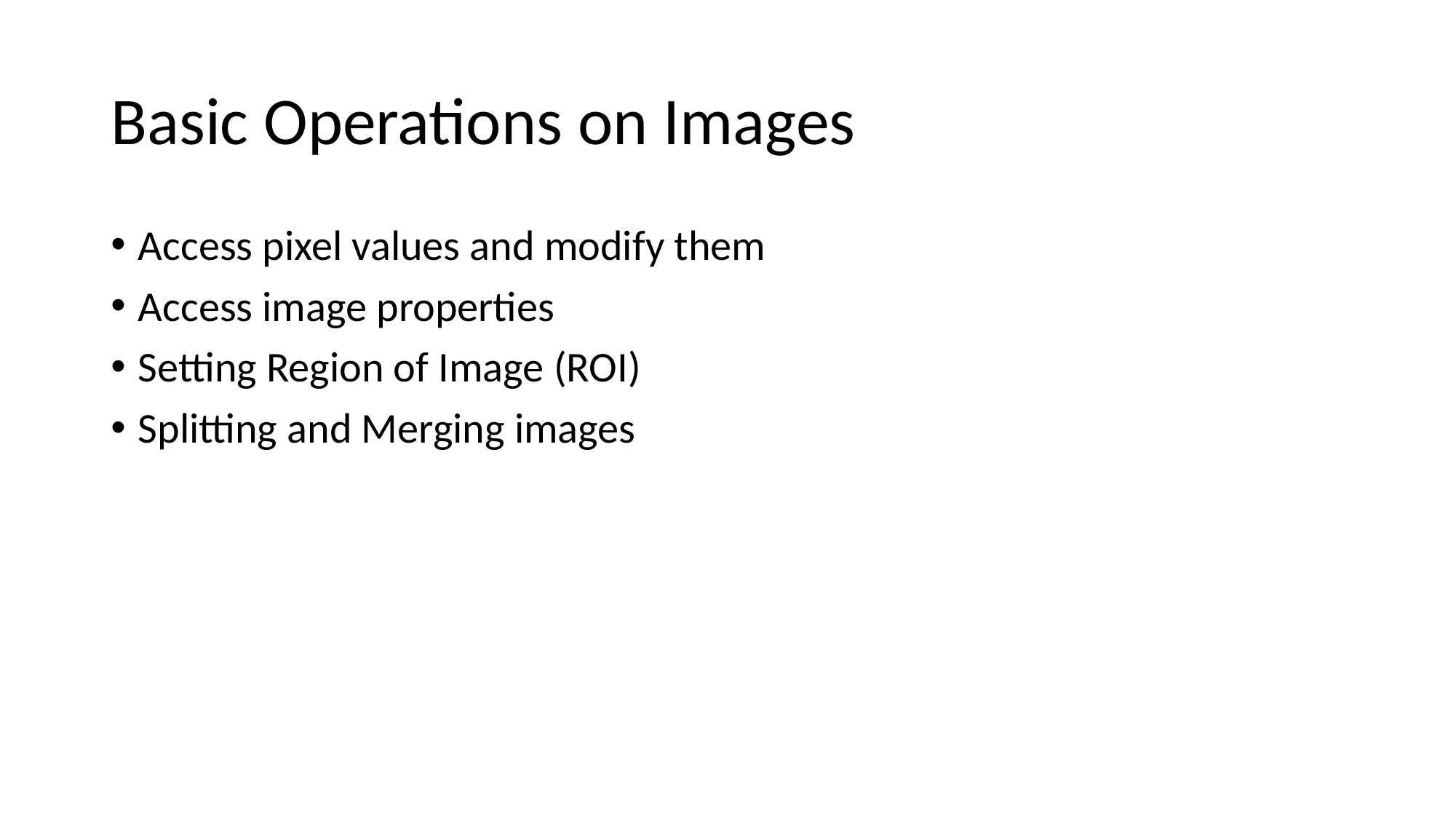

# Basic Operations on Images
Access pixel values and modify them
Access image properties
Setting Region of Image (ROI)
Splitting and Merging images